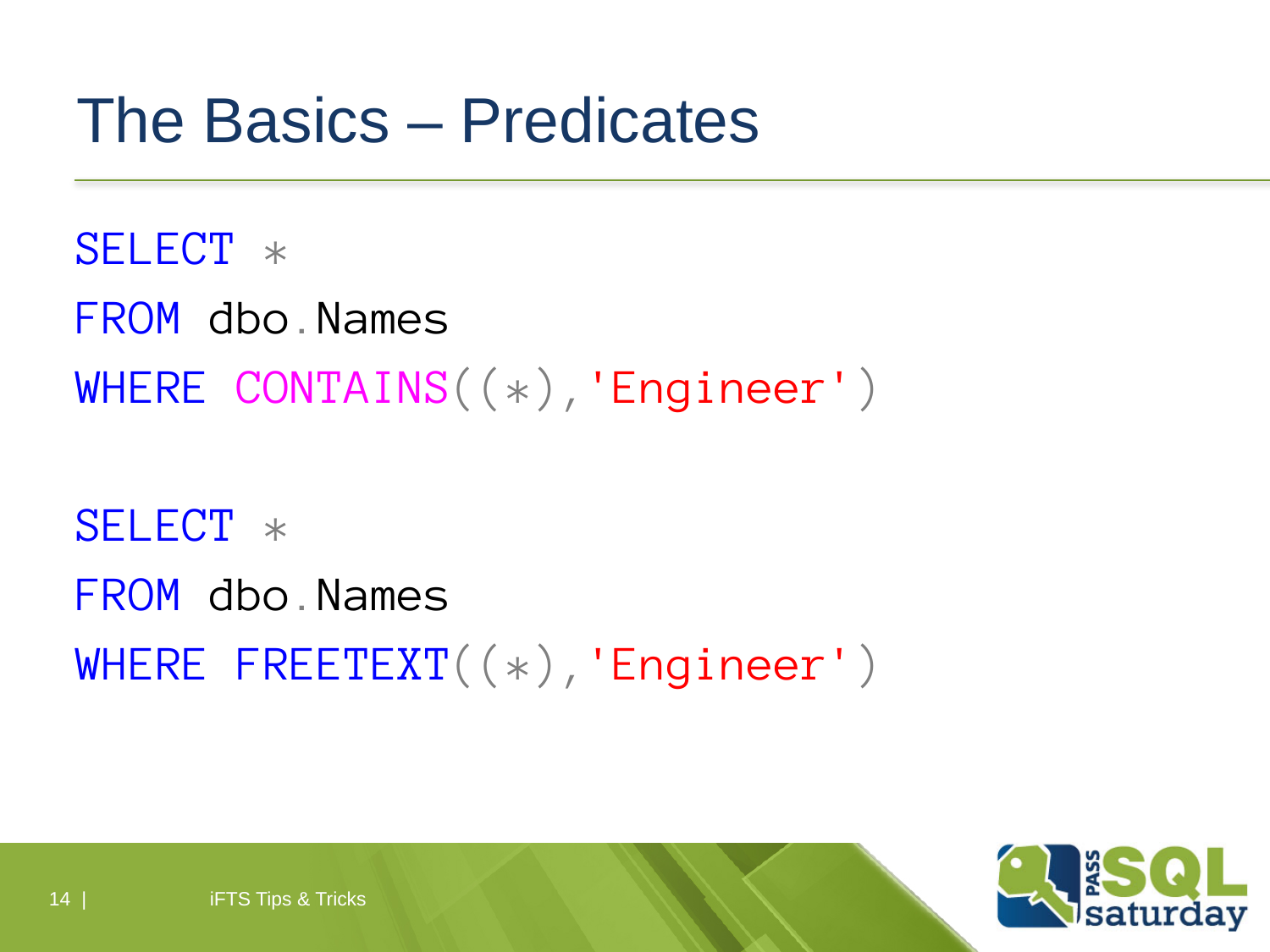

# The Basics – Predicates
SELECT *
FROM dbo.Names
WHERE CONTAINS((*),'Engineer')

SELECT *
FROM dbo.Names
WHERE FREETEXT((*),'Engineer')

14  |
iFTS Tips & Tricks